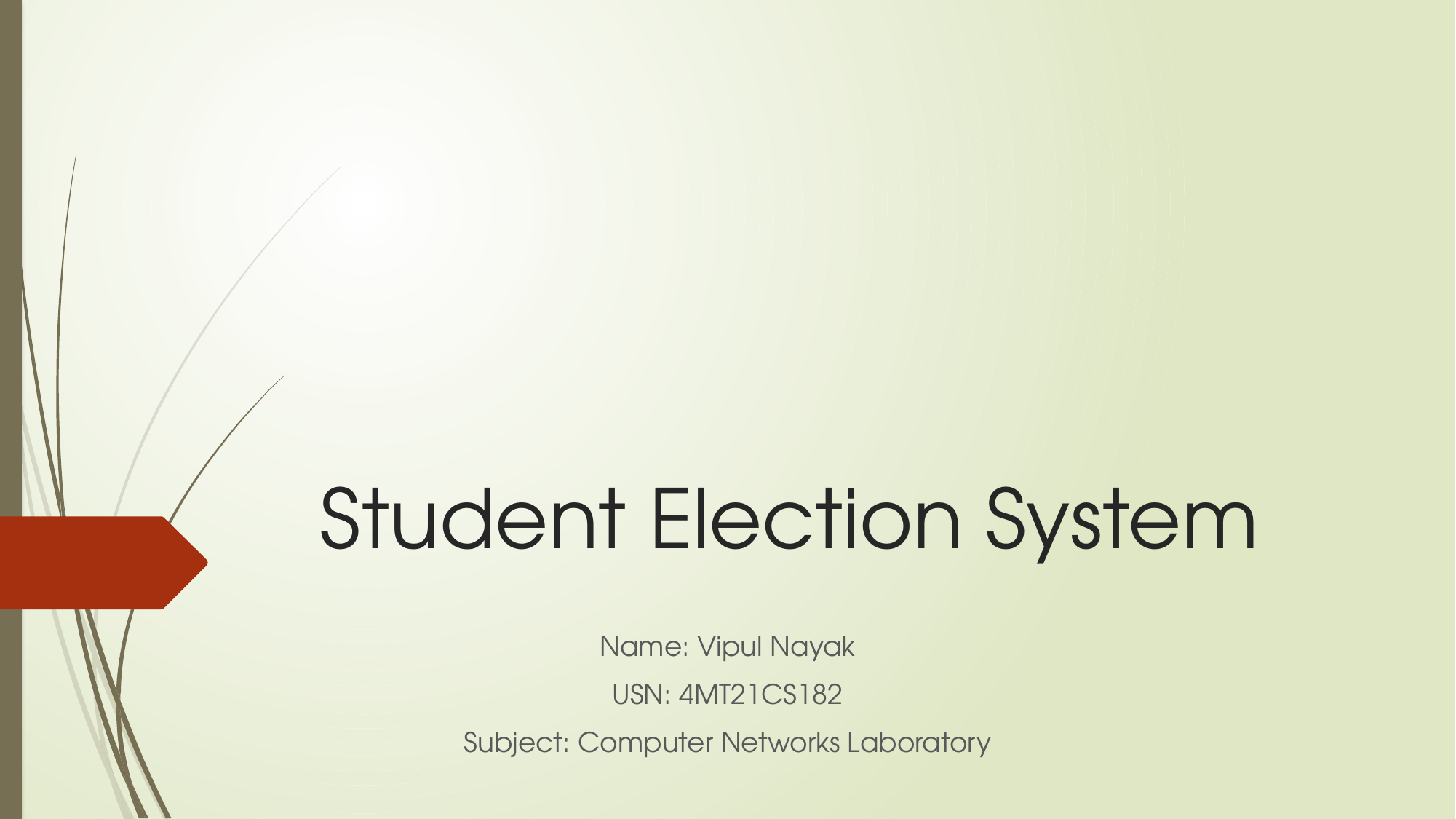

# Student Election System
Name: Vipul Nayak
USN: 4MT21CS182
Subject: Computer Networks Laboratory